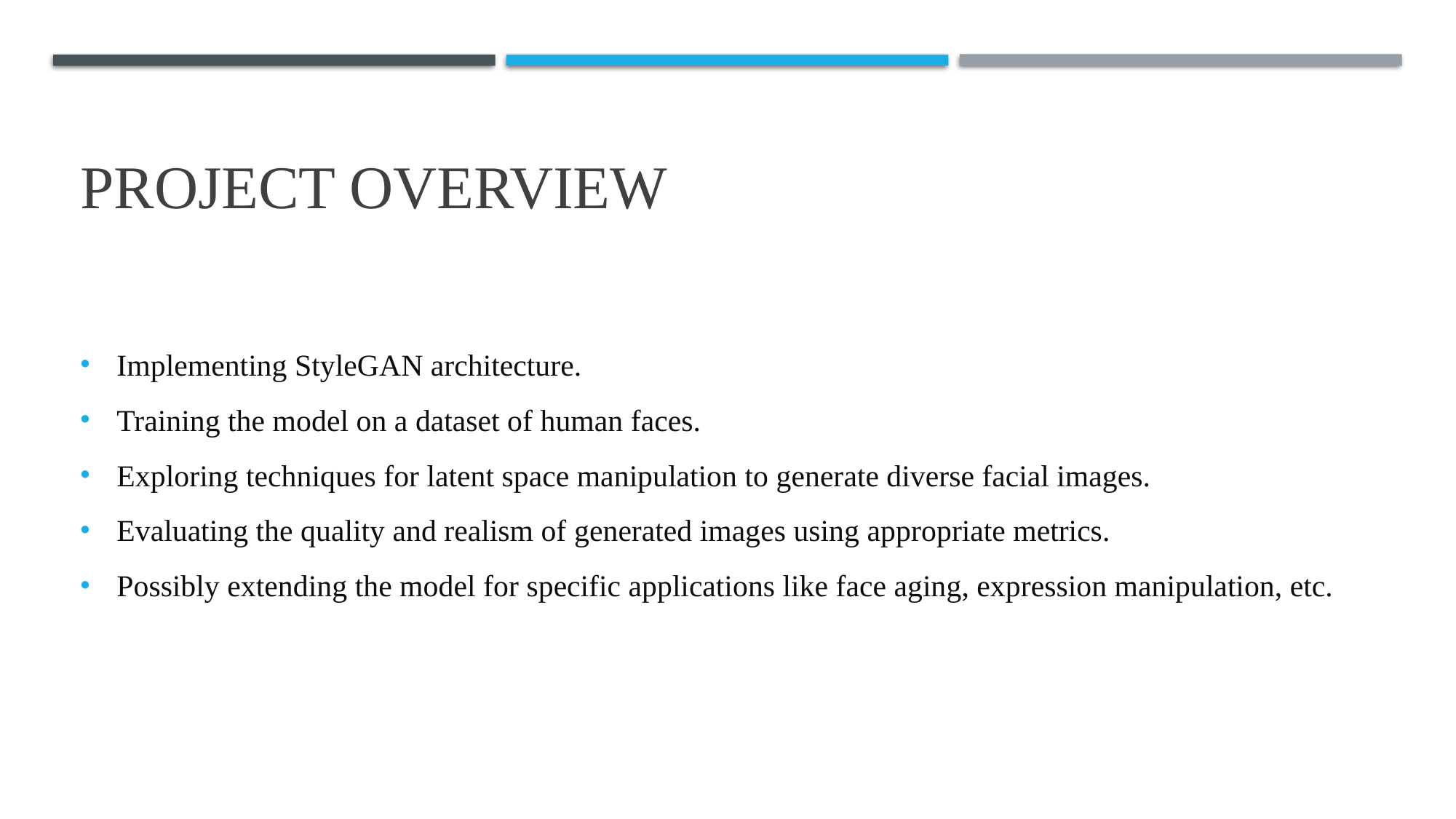

# PROJECT OVERVIEW
Implementing StyleGAN architecture.
Training the model on a dataset of human faces.
Exploring techniques for latent space manipulation to generate diverse facial images.
Evaluating the quality and realism of generated images using appropriate metrics.
Possibly extending the model for specific applications like face aging, expression manipulation, etc.